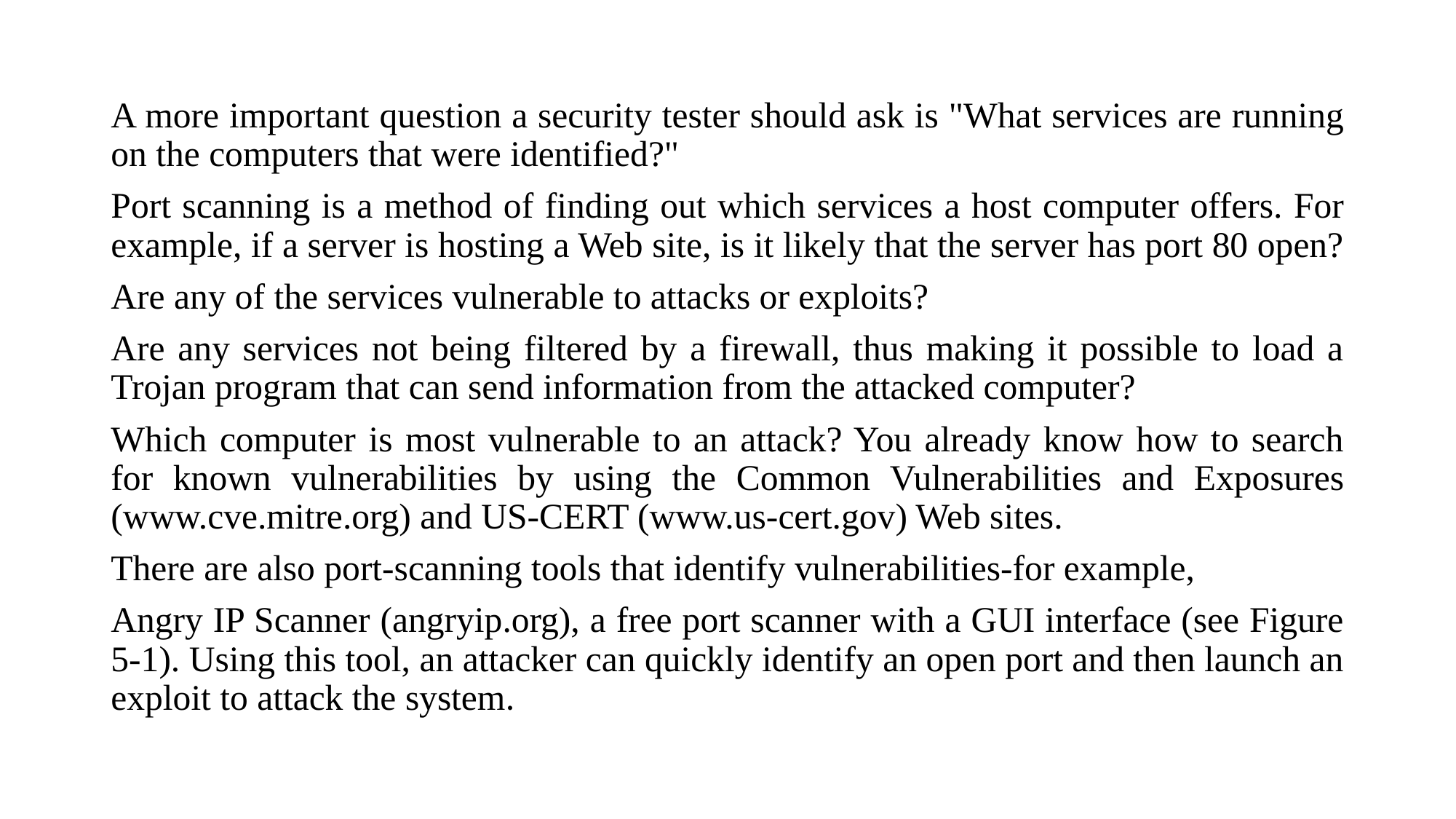

A more important question a security tester should ask is "What services are running on the computers that were identified?"
Port scanning is a method of finding out which services a host computer offers. For example, if a server is hosting a Web site, is it likely that the server has port 80 open?
Are any of the services vulnerable to attacks or exploits?
Are any services not being filtered by a firewall, thus making it possible to load a Trojan program that can send information from the attacked computer?
Which computer is most vulnerable to an attack? You already know how to search for known vulnerabilities by using the Common Vulnerabilities and Exposures (www.cve.mitre.org) and US-CERT (www.us-cert.gov) Web sites.
There are also port-scanning tools that identify vulnerabilities-for example,
Angry IP Scanner (angryip.org), a free port scanner with a GUI interface (see Figure 5-1). Using this tool, an attacker can quickly identify an open port and then launch an exploit to attack the system.